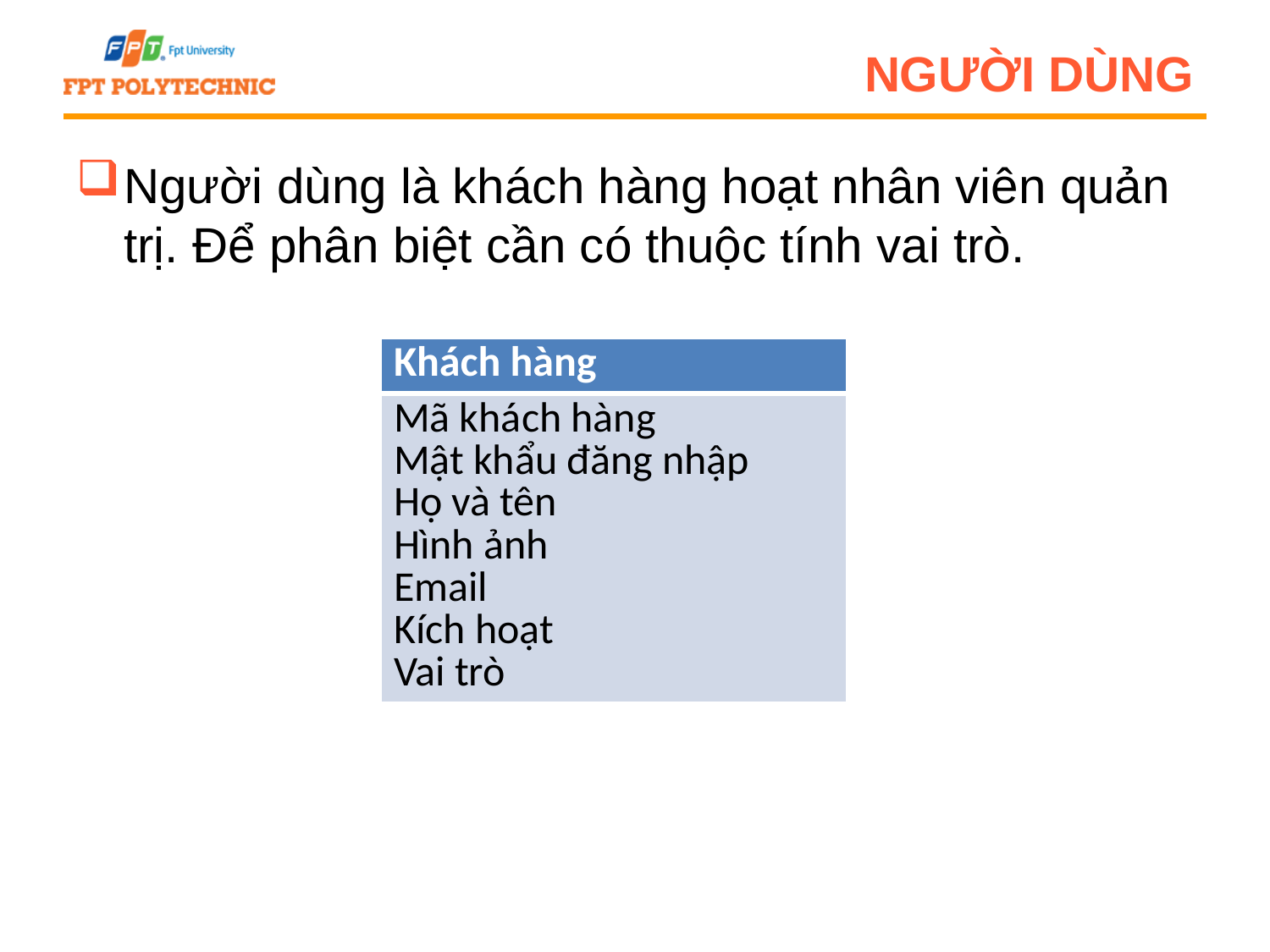

# Người dùng
Người dùng là khách hàng hoạt nhân viên quản trị. Để phân biệt cần có thuộc tính vai trò.

| Khách hàng |
| --- |
| Mã khách hàng Mật khẩu đăng nhập Họ và tên Hình ảnh Email Kích hoạt Vai trò |